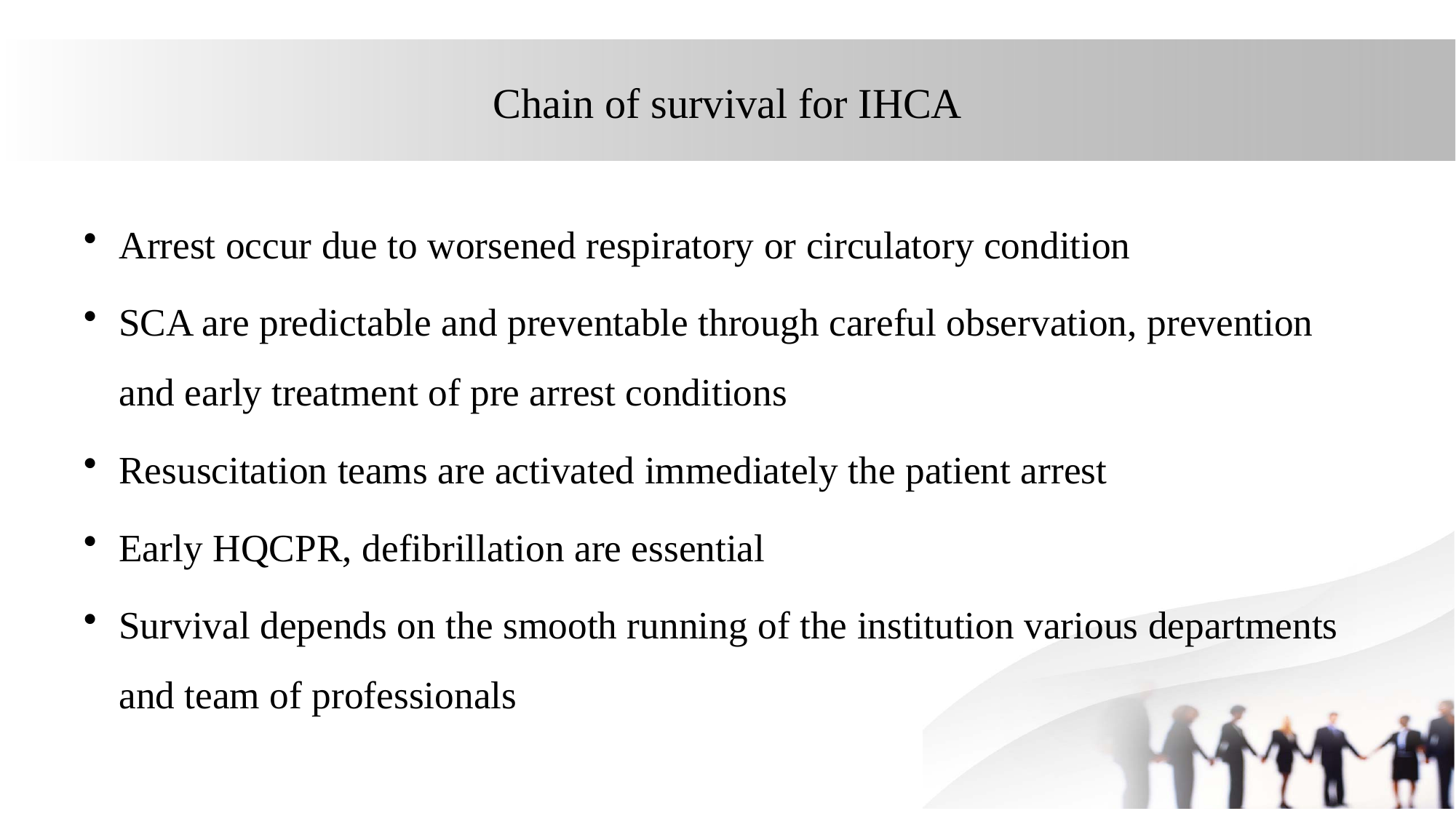

# Chain of survival for IHCA
Arrest occur due to worsened respiratory or circulatory condition
SCA are predictable and preventable through careful observation, prevention and early treatment of pre arrest conditions
Resuscitation teams are activated immediately the patient arrest
Early HQCPR, defibrillation are essential
Survival depends on the smooth running of the institution various departments and team of professionals